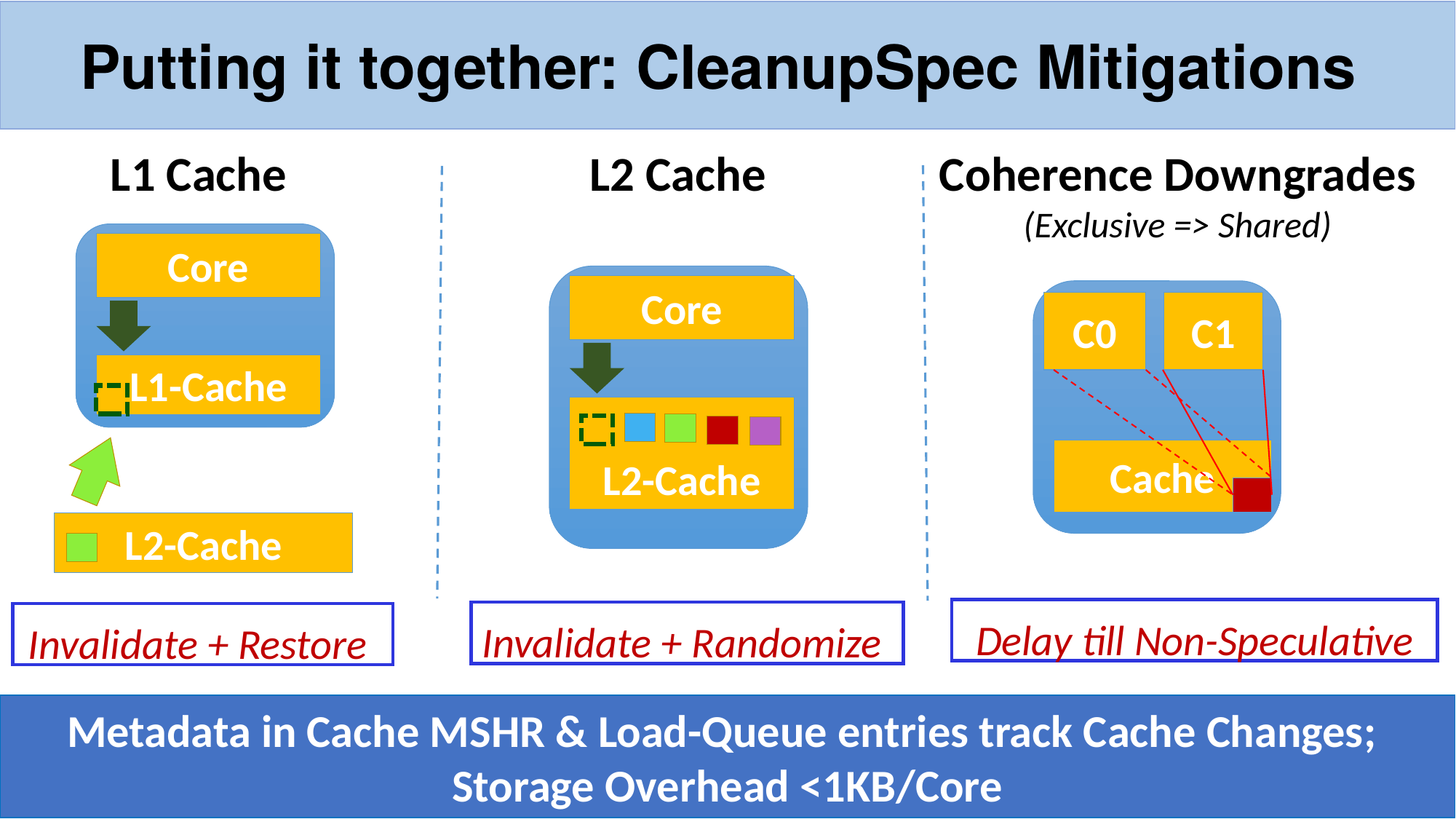

# Putting it together: CleanupSpec Mitigations
L1 Cache
L2 Cache
Coherence Downgrades
(Exclusive => Shared)

Core

Core

C0
C1
Cache

L1-Cache

L2-Cache

L2-Cache

Delay till Non-Speculative
Invalidate + Randomize
Invalidate + Restore
Metadata in Cache MSHR & Load-Queue entries track Cache Changes;  Storage Overhead <1KB/Core
14